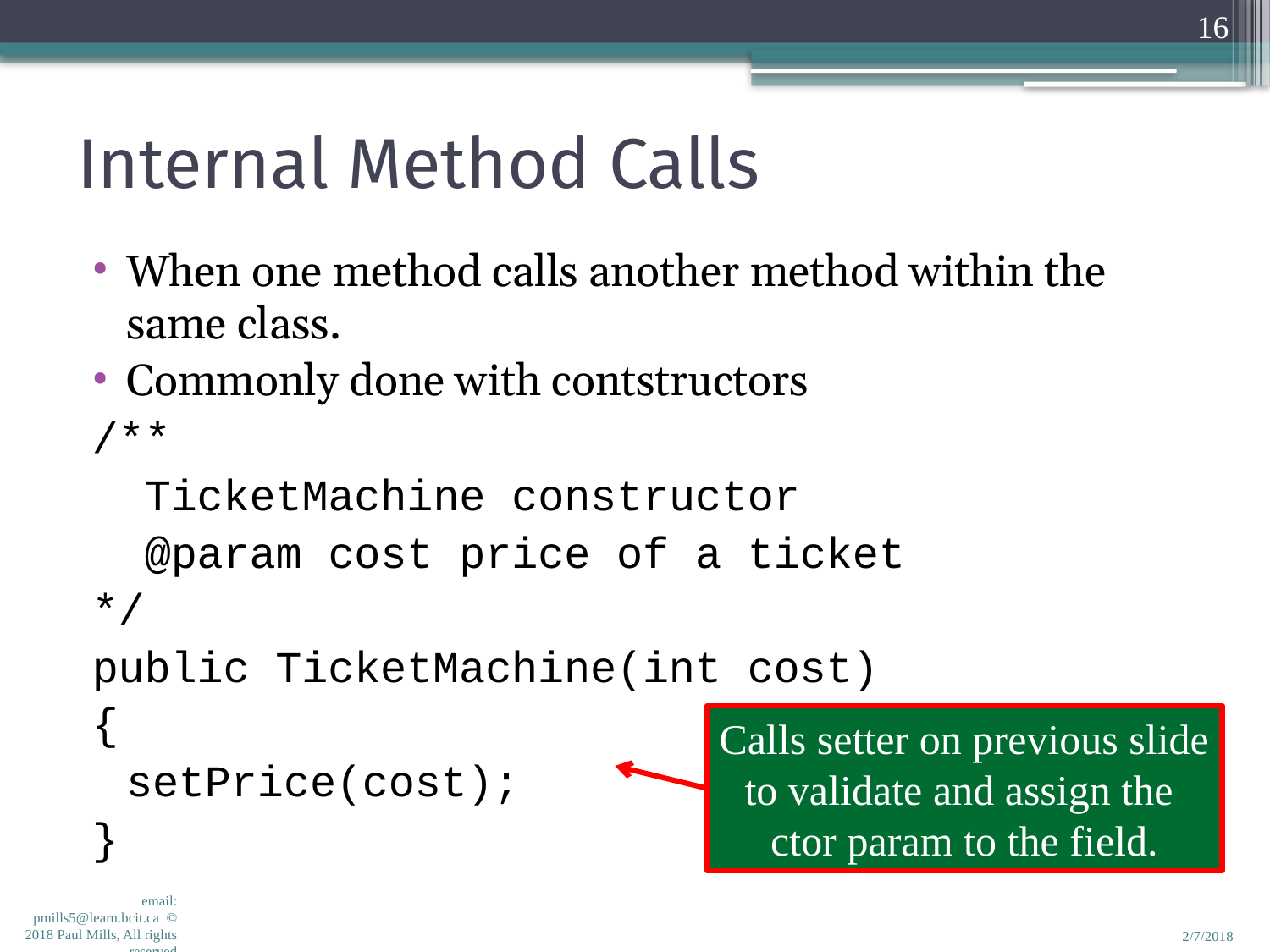

16
# Internal Method Calls
When one method calls another method within the same class.
Commonly done with contstructors
/**
  TicketMachine constructor
  @param cost price of a ticket
*/
public TicketMachine(int cost)
{
			setPrice(cost);
}
Calls setter on previous slide
to validate and assign the
ctor param to the field.
email: pmills5@learn.bcit.ca  © 2018 Paul Mills, All rights reserved
2/7/2018